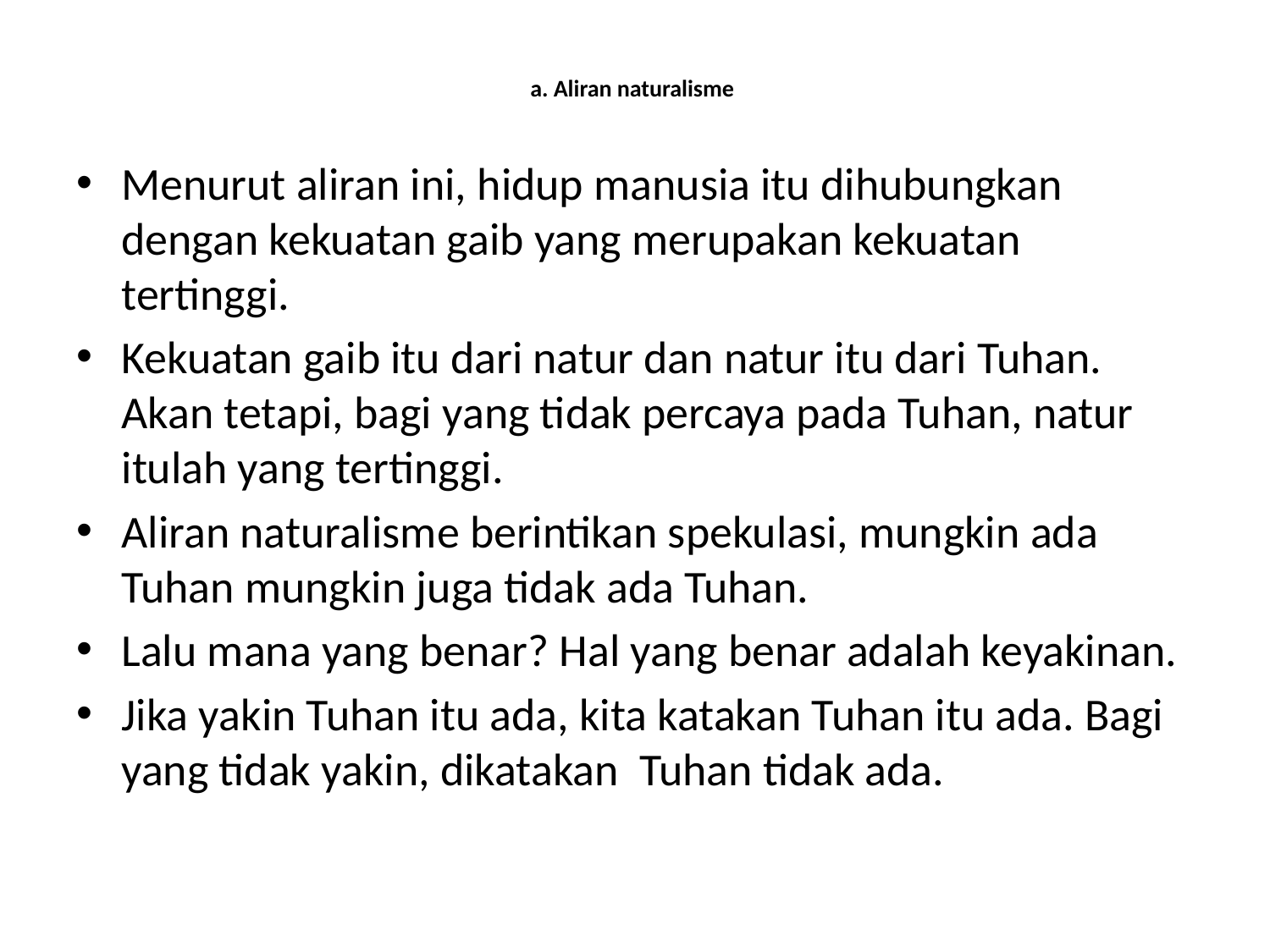

# a. Aliran naturalisme
Menurut aliran ini, hidup manusia itu dihubungkan dengan kekuatan gaib yang merupakan kekuatan tertinggi.
Kekuatan gaib itu dari natur dan natur itu dari Tuhan. Akan tetapi, bagi yang tidak percaya pada Tuhan, natur itulah yang tertinggi.
Aliran naturalisme berintikan spekulasi, mungkin ada Tuhan mungkin juga tidak ada Tuhan.
Lalu mana yang benar? Hal yang benar adalah keyakinan.
Jika yakin Tuhan itu ada, kita katakan Tuhan itu ada. Bagi yang tidak yakin, dikatakan  Tuhan tidak ada.